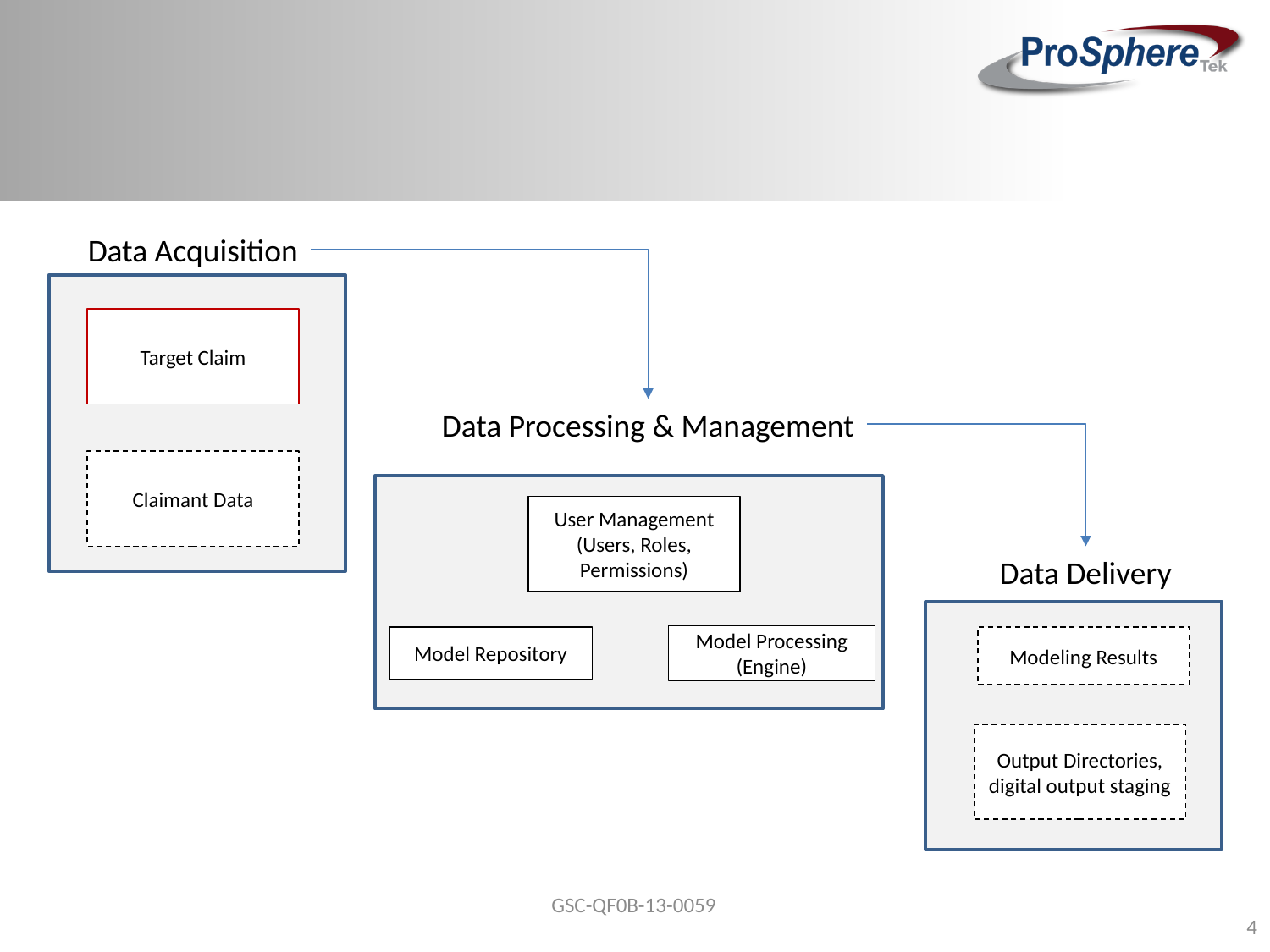

#
Data Acquisition

Target Claim
Data Processing & Management
Claimant Data

User Management
(Users, Roles, Permissions)
Data Delivery

Model Processing (Engine)
Model Repository
Modeling Results
Output Directories, digital output staging
GSC-QF0B-13-0059
4